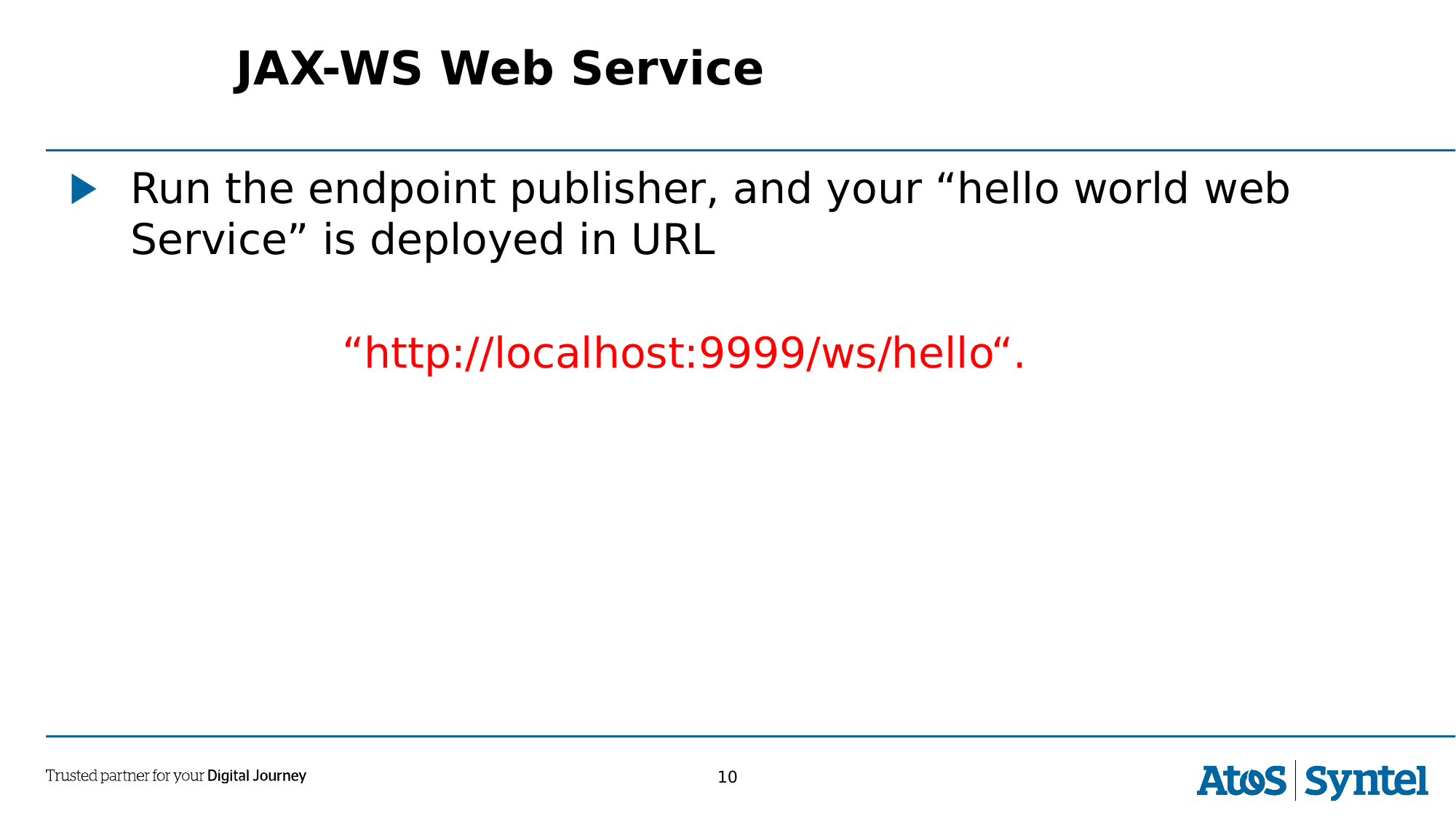

# JAX-WS Web Service
Run the endpoint publisher, and your “hello world web Service” is deployed in URL

“http://localhost:9999/ws/hello“.